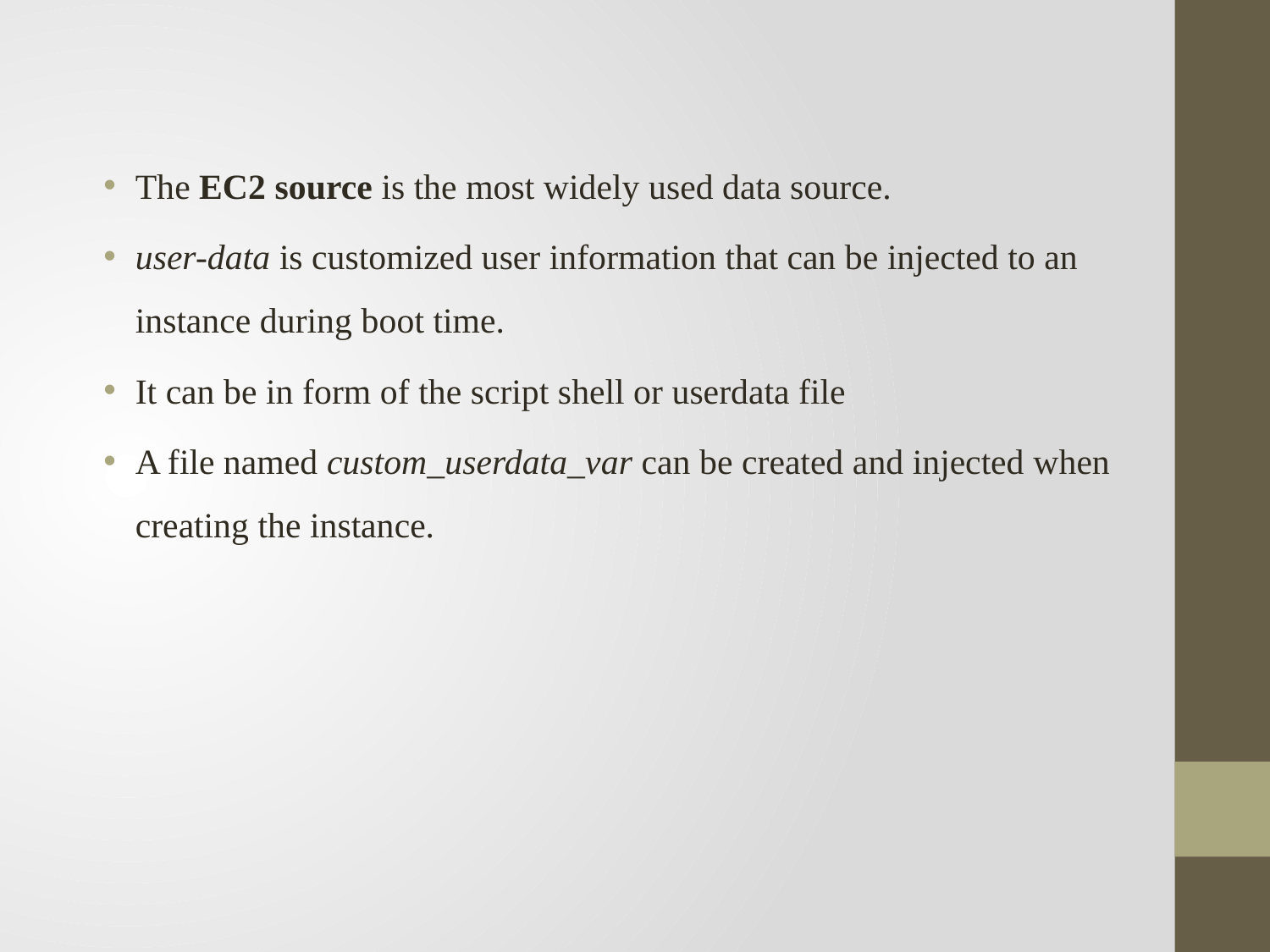

The EC2 source is the most widely used data source.
user-data is customized user information that can be injected to an instance during boot time.
It can be in form of the script shell or userdata file
A file named custom_userdata_var can be created and injected when creating the instance.